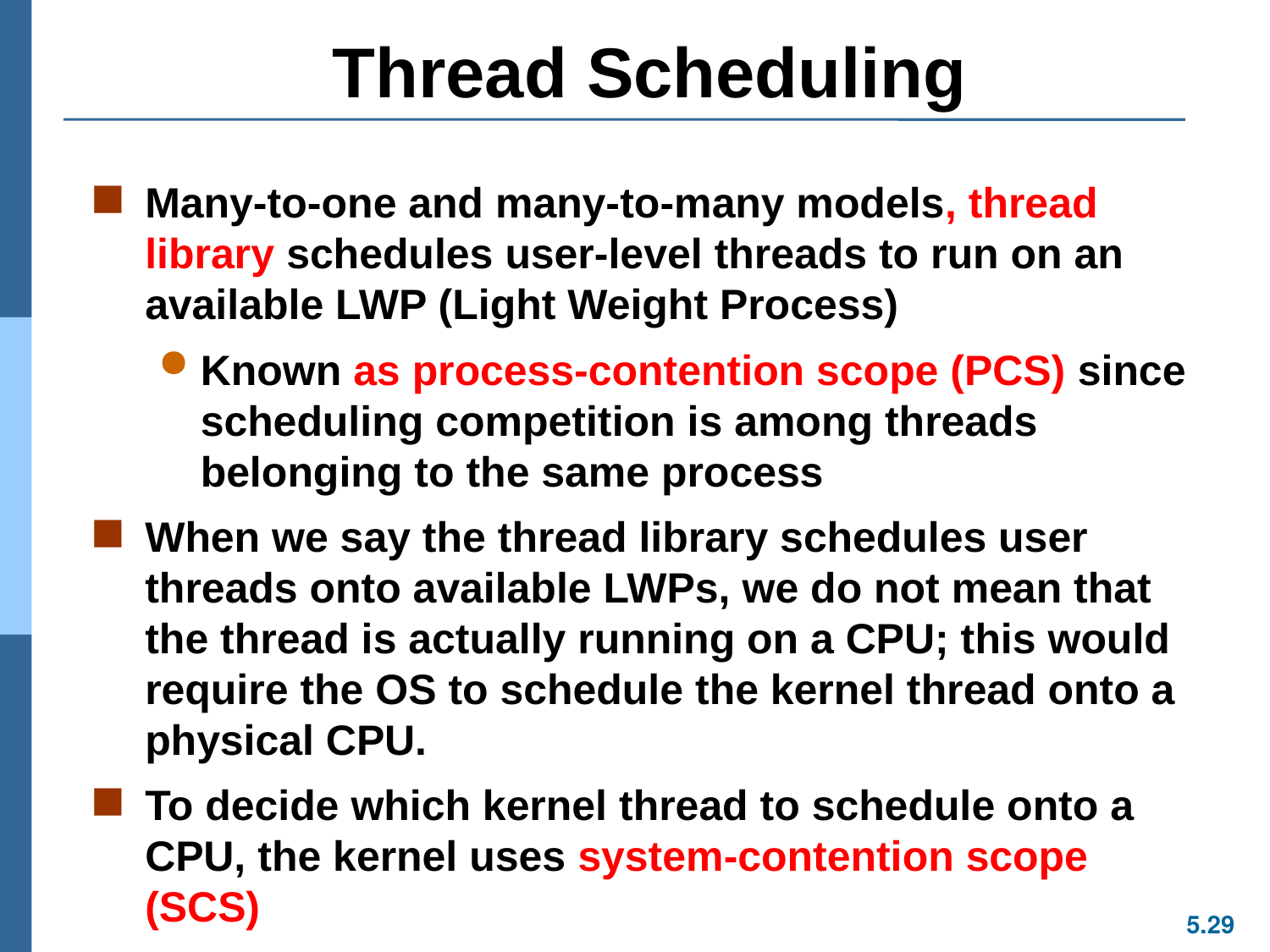

# Thread Scheduling
Many-to-one and many-to-many models, thread library schedules user-level threads to run on an available LWP (Light Weight Process)
Known as process-contention scope (PCS) since scheduling competition is among threads belonging to the same process
When we say the thread library schedules user threads onto available LWPs, we do not mean that the thread is actually running on a CPU; this would require the OS to schedule the kernel thread onto a physical CPU.
To decide which kernel thread to schedule onto a CPU, the kernel uses system-contention scope (SCS)